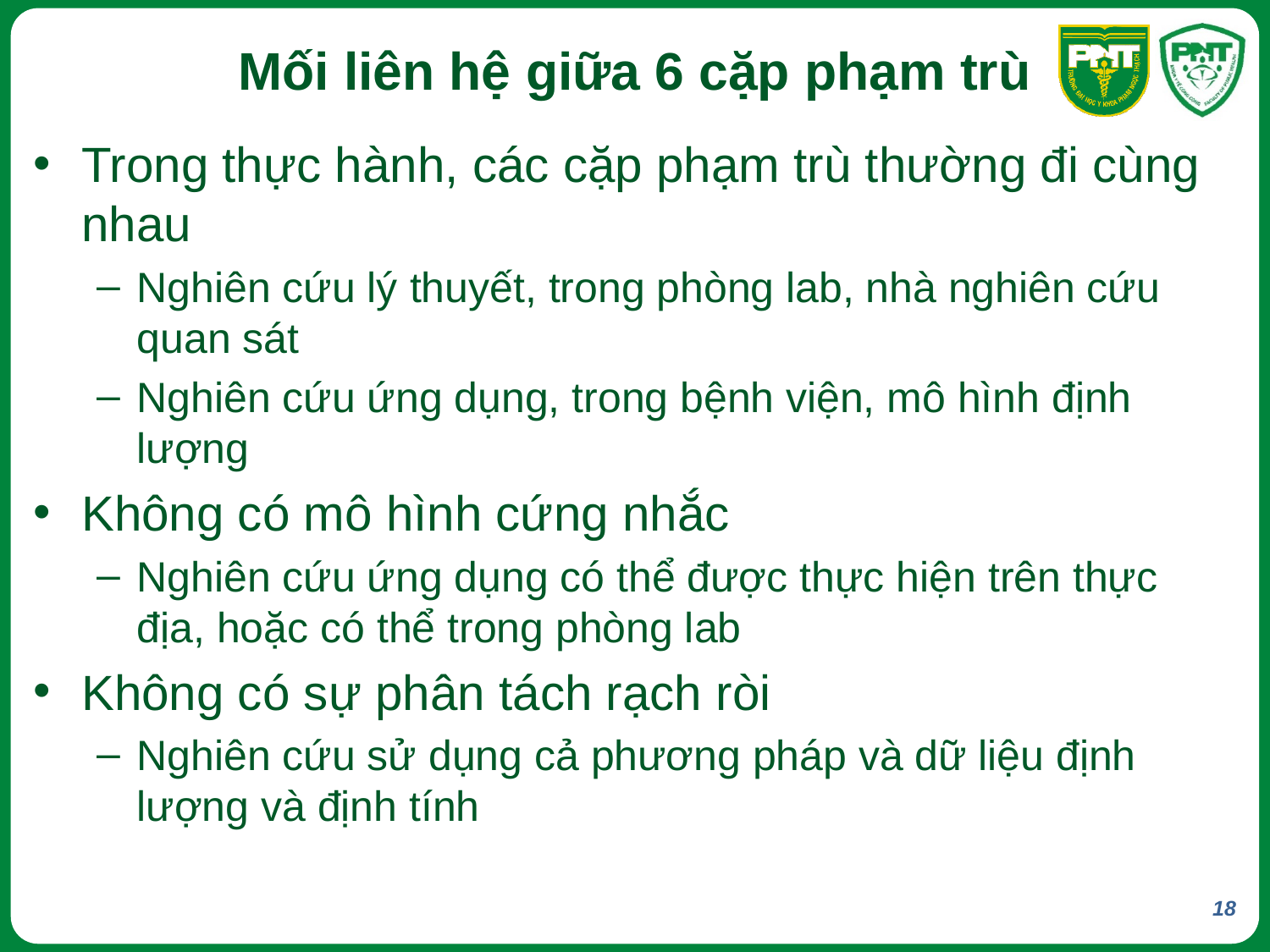

# Mối liên hệ giữa 6 cặp phạm trù
Trong thực hành, các cặp phạm trù thường đi cùng nhau
Nghiên cứu lý thuyết, trong phòng lab, nhà nghiên cứu quan sát
Nghiên cứu ứng dụng, trong bệnh viện, mô hình định lượng
Không có mô hình cứng nhắc
Nghiên cứu ứng dụng có thể được thực hiện trên thực địa, hoặc có thể trong phòng lab
Không có sự phân tách rạch ròi
Nghiên cứu sử dụng cả phương pháp và dữ liệu định lượng và định tính
18